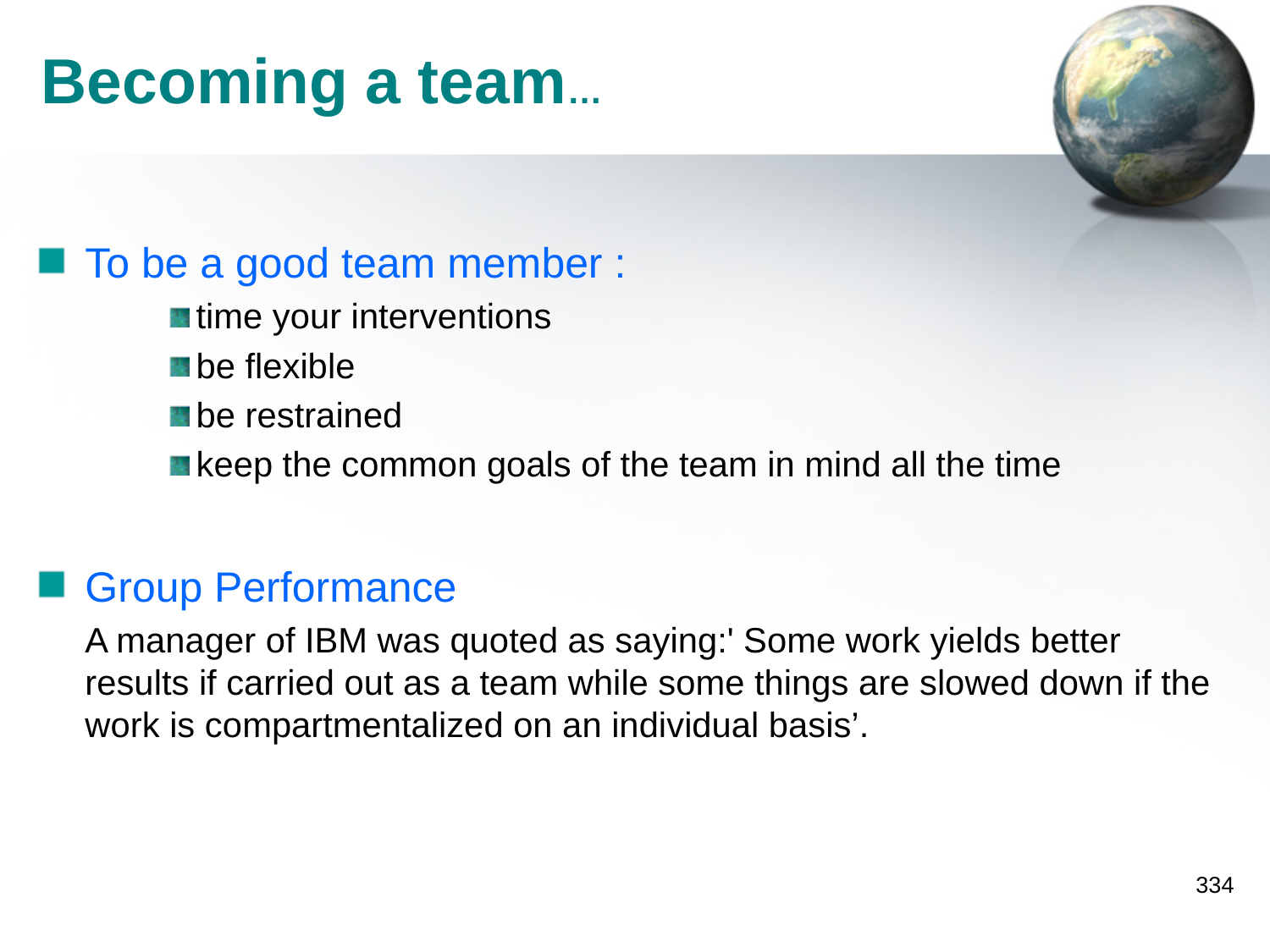

# Becoming a team…
To be a good team member :
time your interventions
be flexible
be restrained
keep the common goals of the team in mind all the time

Group Performance
	A manager of IBM was quoted as saying:' Some work yields better results if carried out as a team while some things are slowed down if the work is compartmentalized on an individual basis’.
334